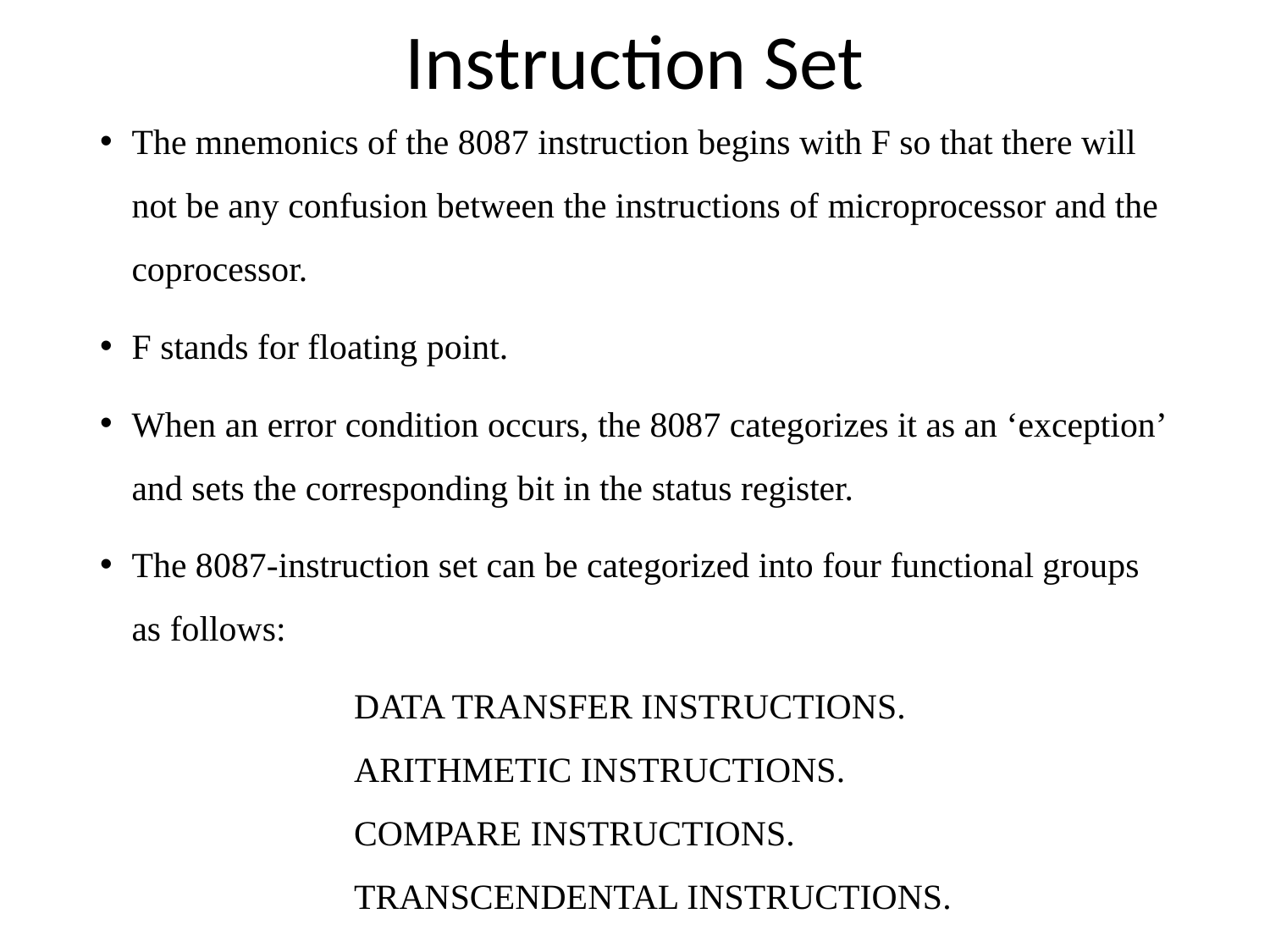

# Instruction Set
The mnemonics of the 8087 instruction begins with F so that there will not be any confusion between the instructions of microprocessor and the coprocessor.
F stands for floating point.
When an error condition occurs, the 8087 categorizes it as an ‘exception’ and sets the corresponding bit in the status register.
The 8087-instruction set can be categorized into four functional groups as follows:
		DATA TRANSFER INSTRUCTIONS.
		ARITHMETIC INSTRUCTIONS.
		COMPARE INSTRUCTIONS.
		TRANSCENDENTAL INSTRUCTIONS.